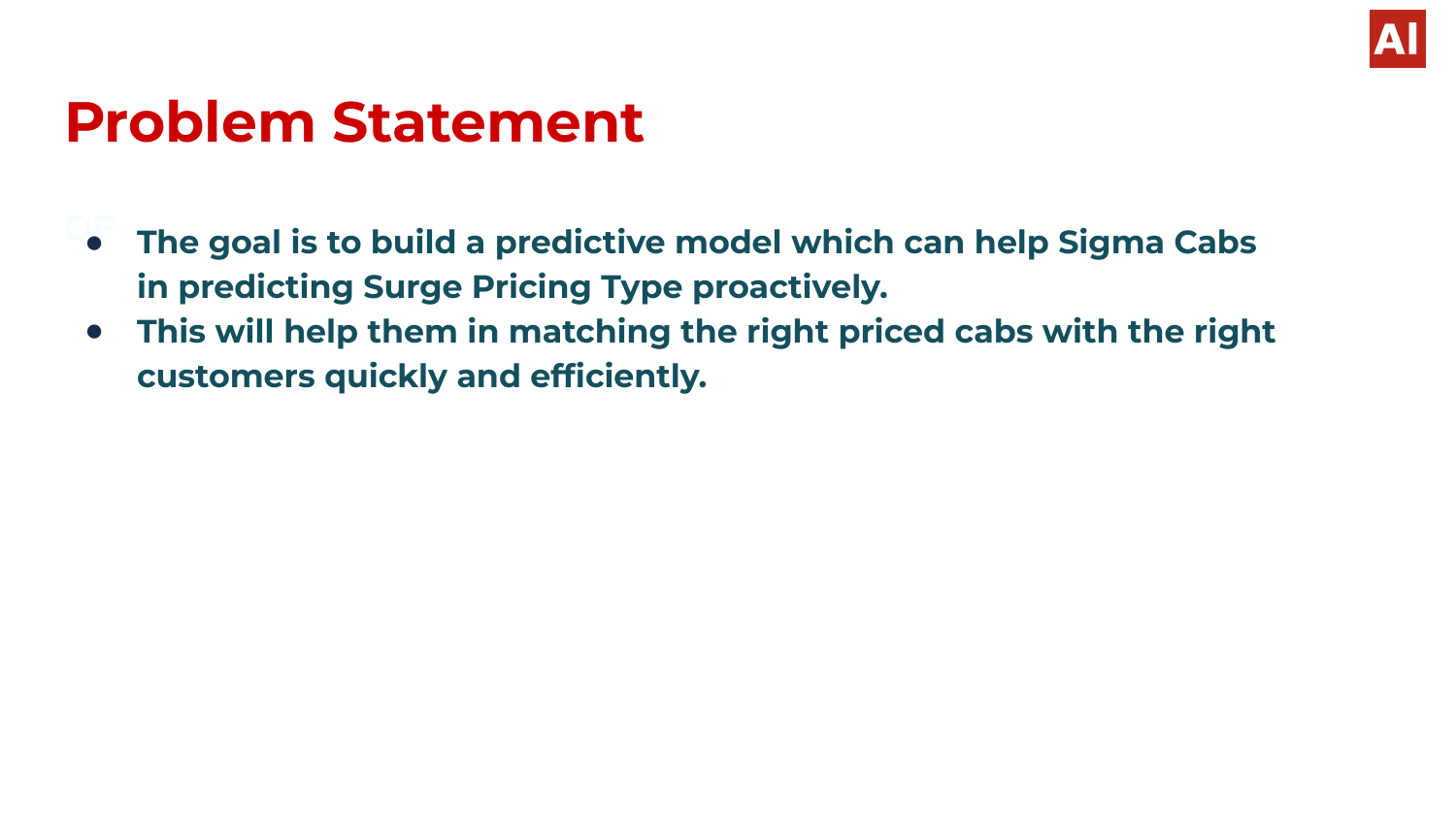

# Problem Statement
OP
The goal is to build a predictive model which can help Sigma Cabs in predicting Surge Pricing Type proactively.
This will help them in matching the right priced cabs with the right customers quickly and efficiently.